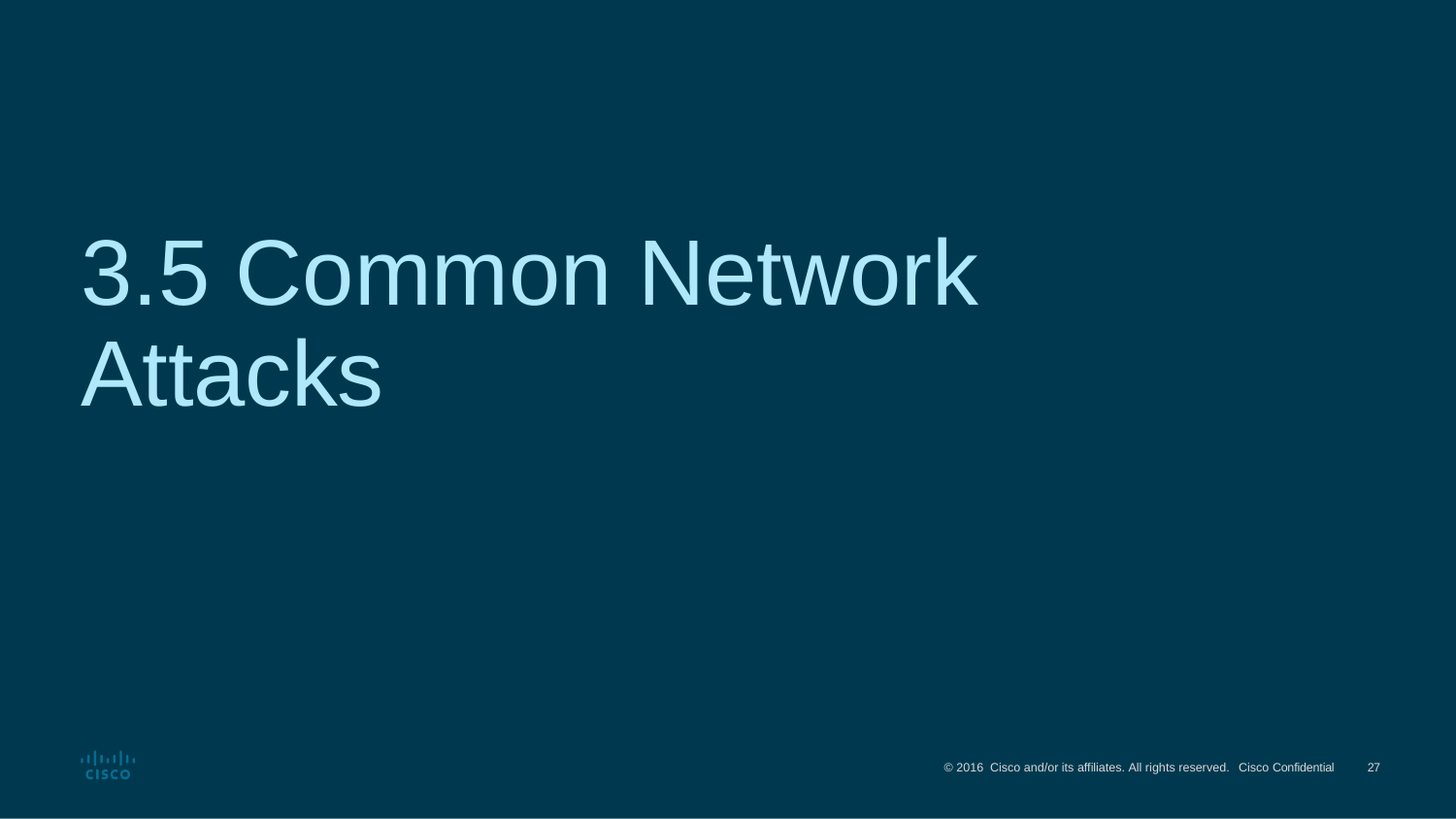

# 3.5 Common Network Attacks
© 2016 Cisco and/or its affiliates. All rights reserved. Cisco Confidential
27